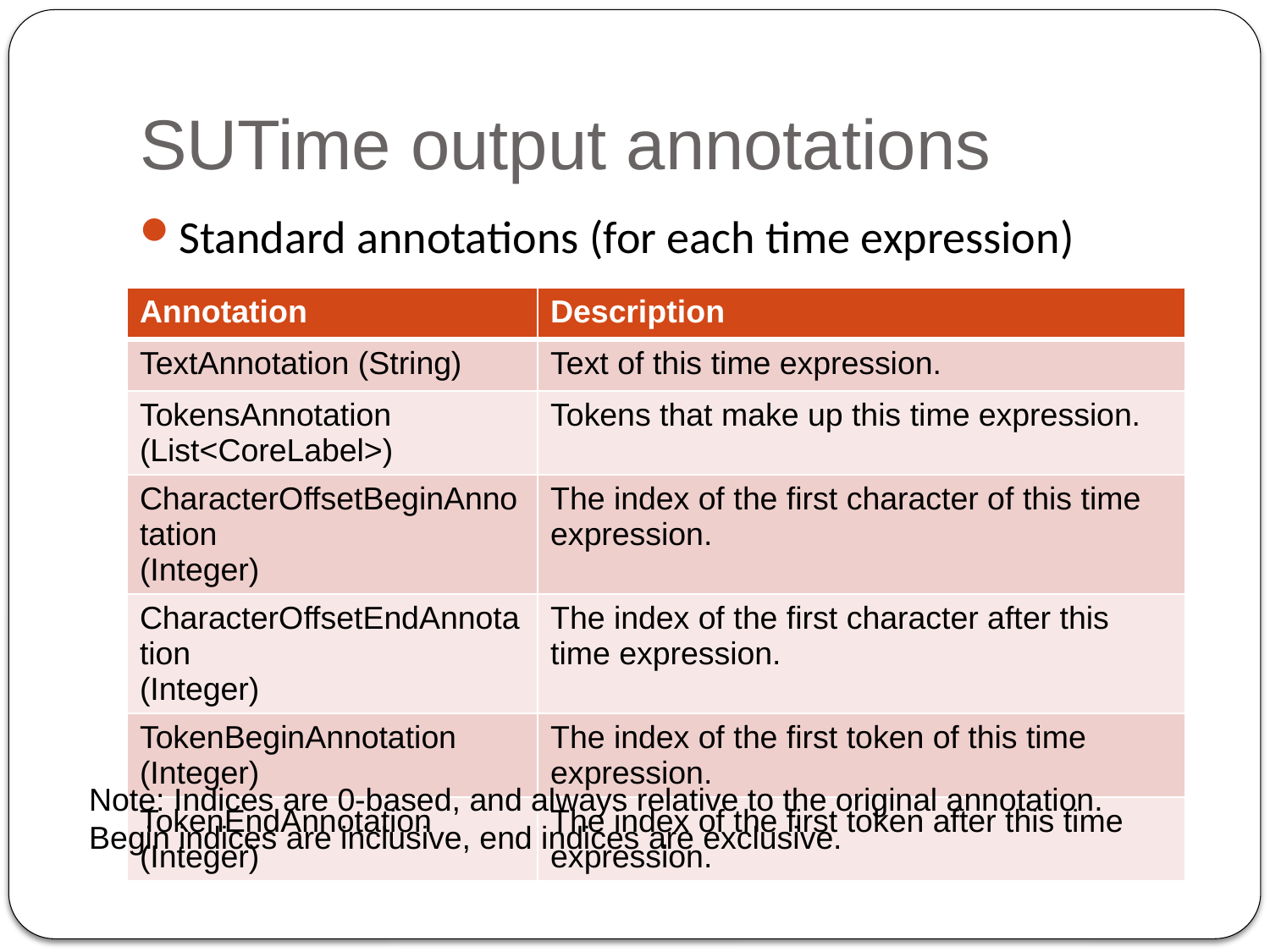

# SUTime output annotations
Standard annotations (for each time expression)
| Annotation | Description |
| --- | --- |
| TextAnnotation (String) | Text of this time expression. |
| TokensAnnotation (List<CoreLabel>) | Tokens that make up this time expression. |
| CharacterOffsetBeginAnnotation (Integer) | The index of the first character of this time expression. |
| CharacterOffsetEndAnnotation (Integer) | The index of the first character after this time expression. |
| TokenBeginAnnotation (Integer) | The index of the first token of this time expression. |
| TokenEndAnnotation (Integer) | The index of the first token after this time expression. |
Note: Indices are 0-based, and always relative to the original annotation.
Begin indices are inclusive, end indices are exclusive.